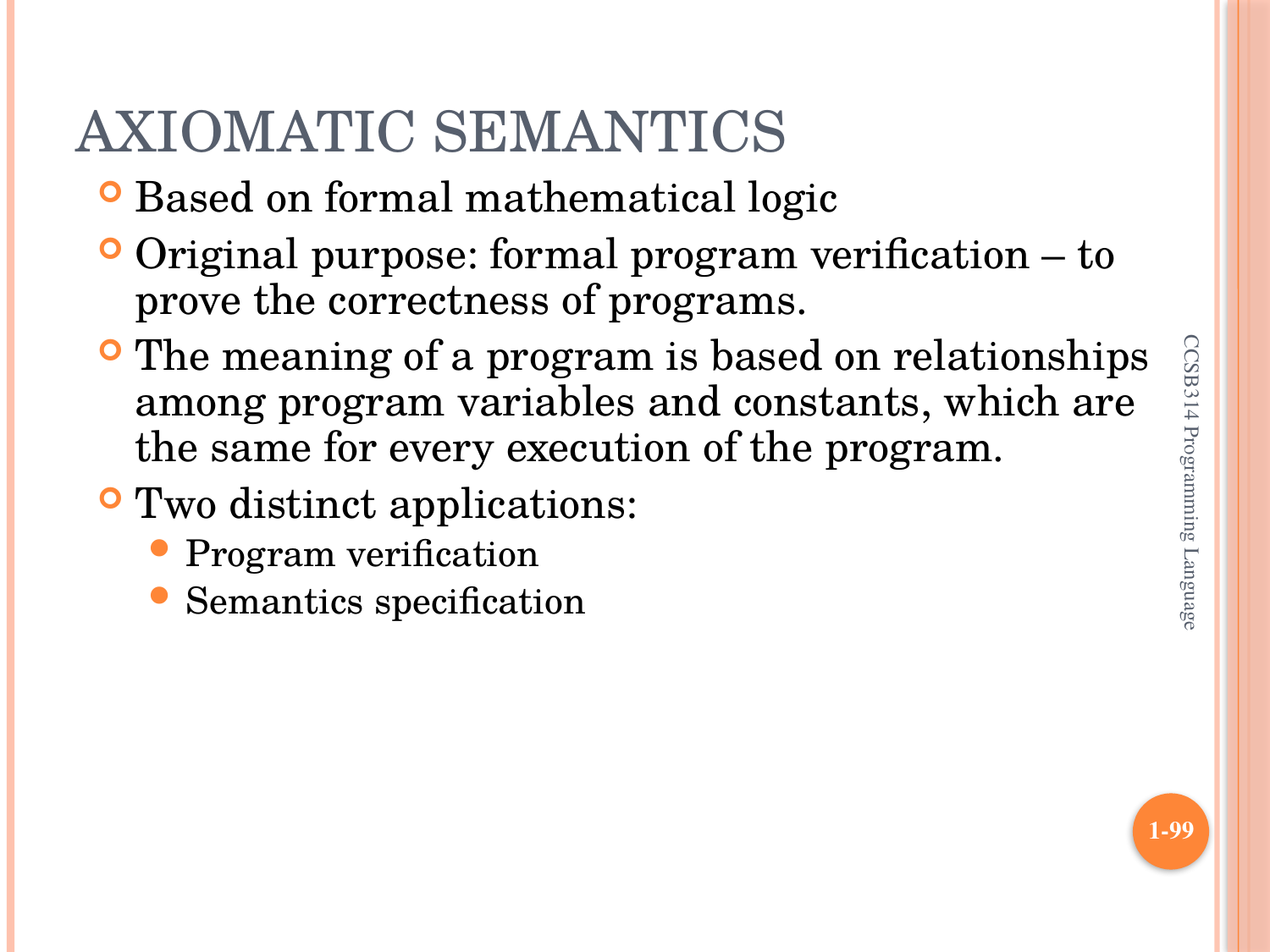

# Axiomatic Semantics
Based on formal mathematical logic
Original purpose: formal program verification – to prove the correctness of programs.
The meaning of a program is based on relationships among program variables and constants, which are the same for every execution of the program.
Two distinct applications:
Program verification
Semantics specification

CCSB314 Programming Language
1-99